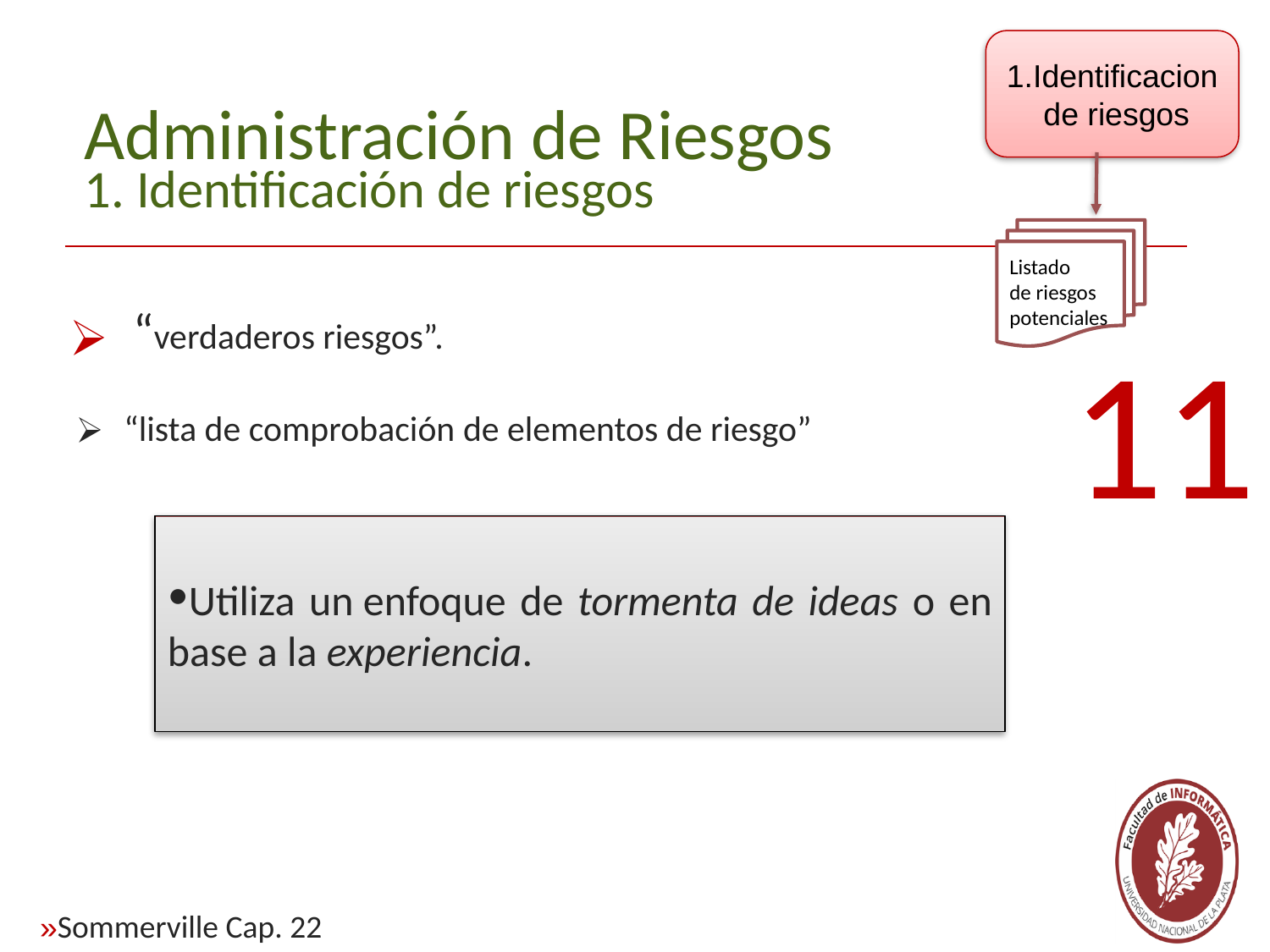

1.Identificacion de riesgos
Administración de Riesgos
1. Identificación de riesgos
Listado de riesgos potenciales
“verdaderos riesgos”.

11
“lista de comprobación de elementos de riesgo” ​
 ​
Utiliza un enfoque de tormenta de ideas o en base a la experiencia.​
​
Sommerville Cap. 22